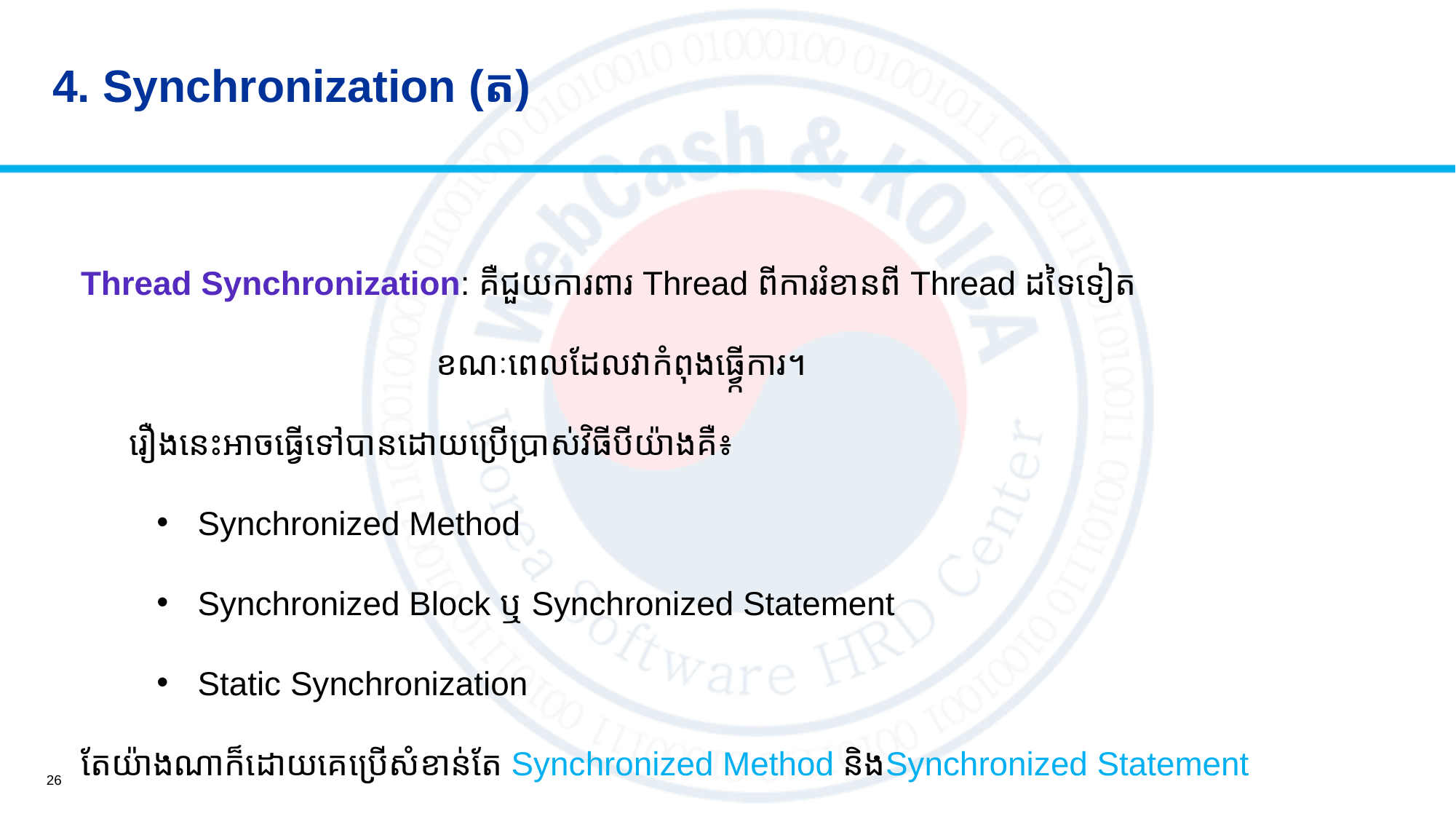

# 4. Synchronization (ត)
Thread Synchronization: គឺជួយការពារ Thread ពីការ​រំខាន​ពី Thread ដទៃទៀត
ខណៈពេលដែលវាកំពុងធ្វើ្កការ។
រឿងនេះអាចធ្វើទៅបានដោយប្រើប្រាស់វិធីបីយ៉ាងគឺ៖
Synchronized Method
Synchronized Block ឬ Synchronized Statement
Static Synchronization
តែយ៉ាងណាក៏ដោយគេប្រើសំខាន់តែ Synchronized Method និងSynchronized Statement
26